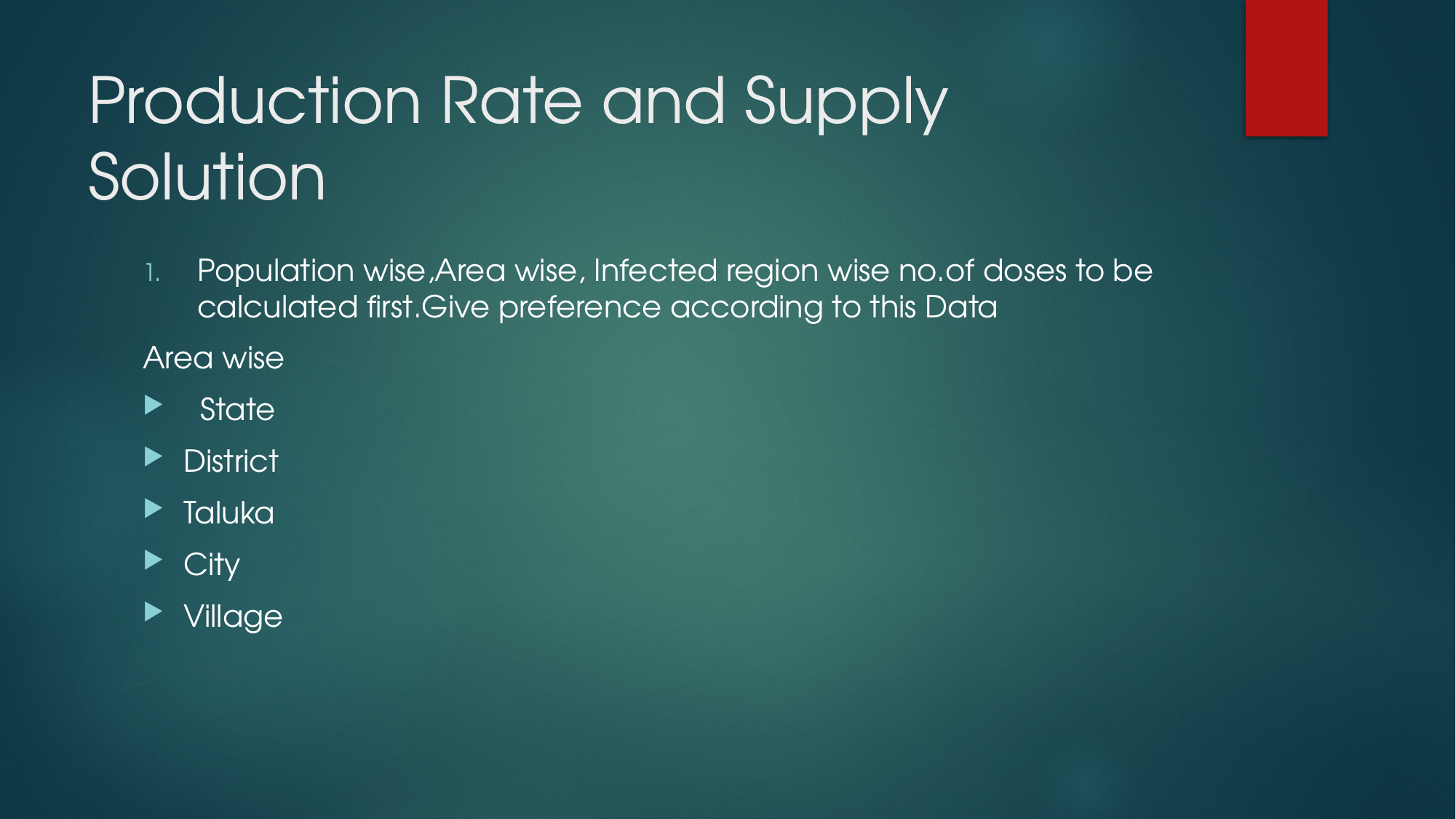

# Production Rate and Supply Solution
Population wise,Area wise, Infected region wise no.of doses to be calculated first.Give preference according to this Data
Area wise
  State
District
Taluka
City
Village